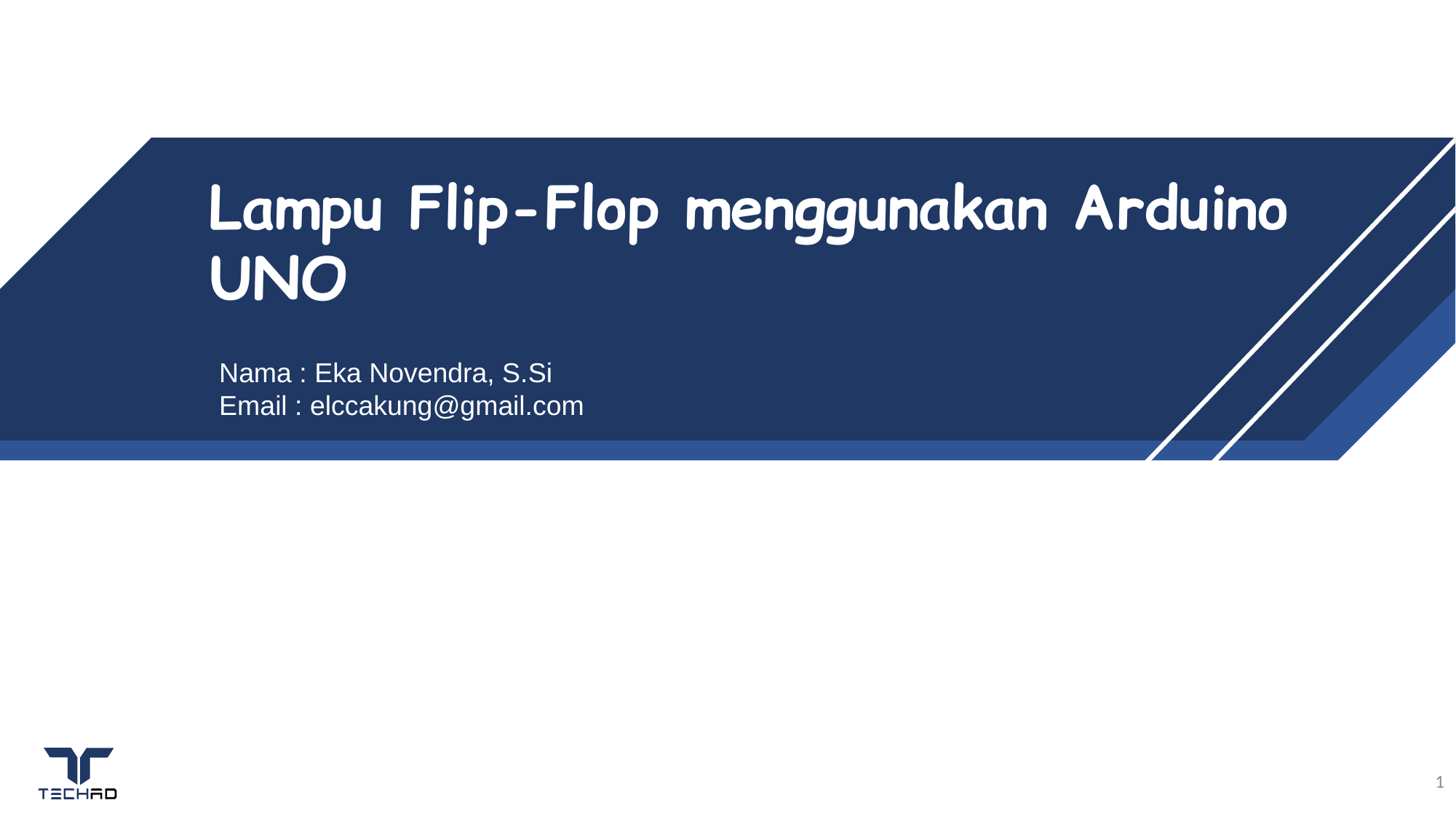

Lampu Flip-Flop menggunakan Arduino UNO
IoT and IDE
Introduction
Nama : Eka Novendra, S.Si
Email : elccakung@gmail.com
1